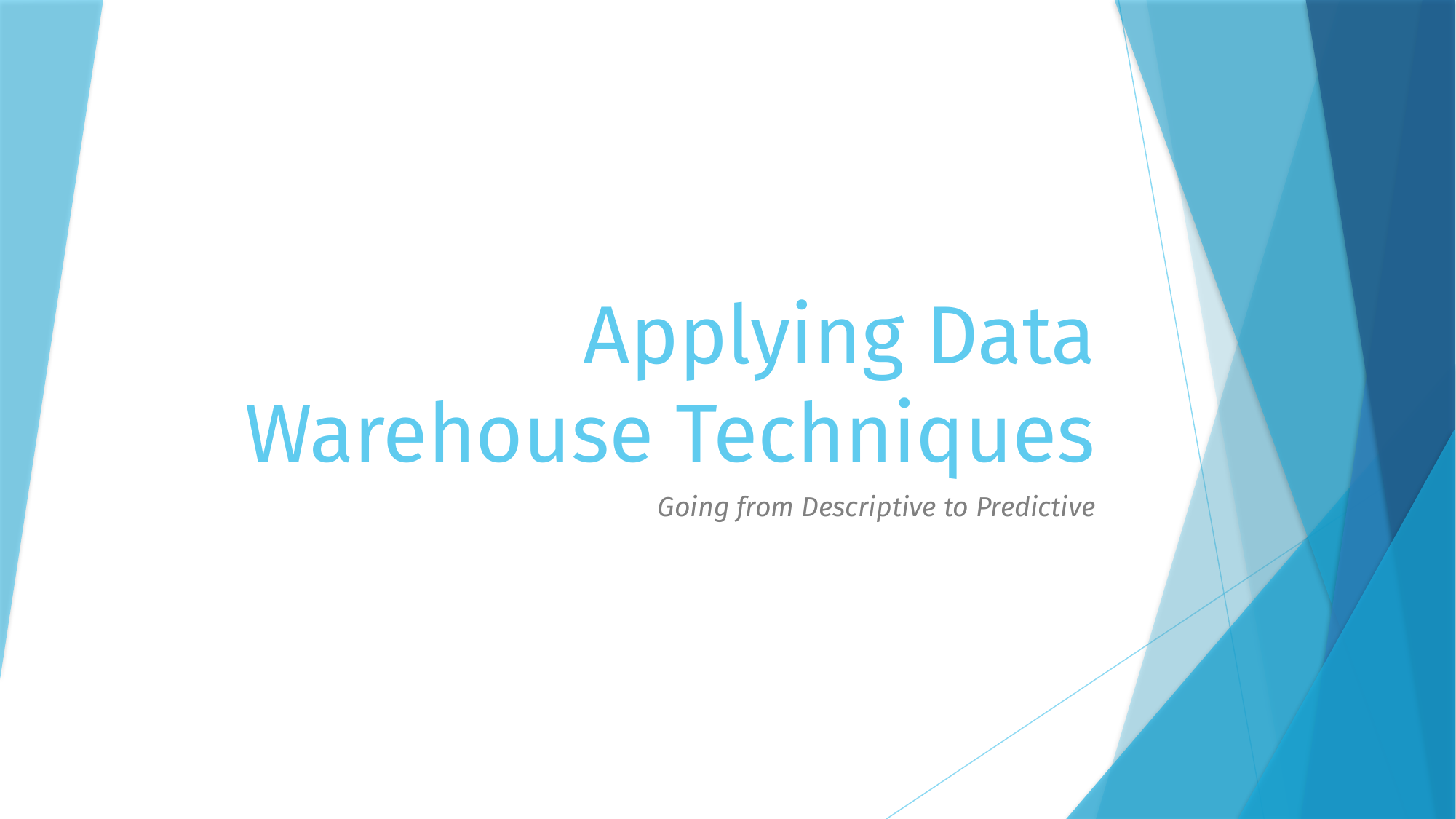

# Applying Data Warehouse Techniques
Going from Descriptive to Predictive